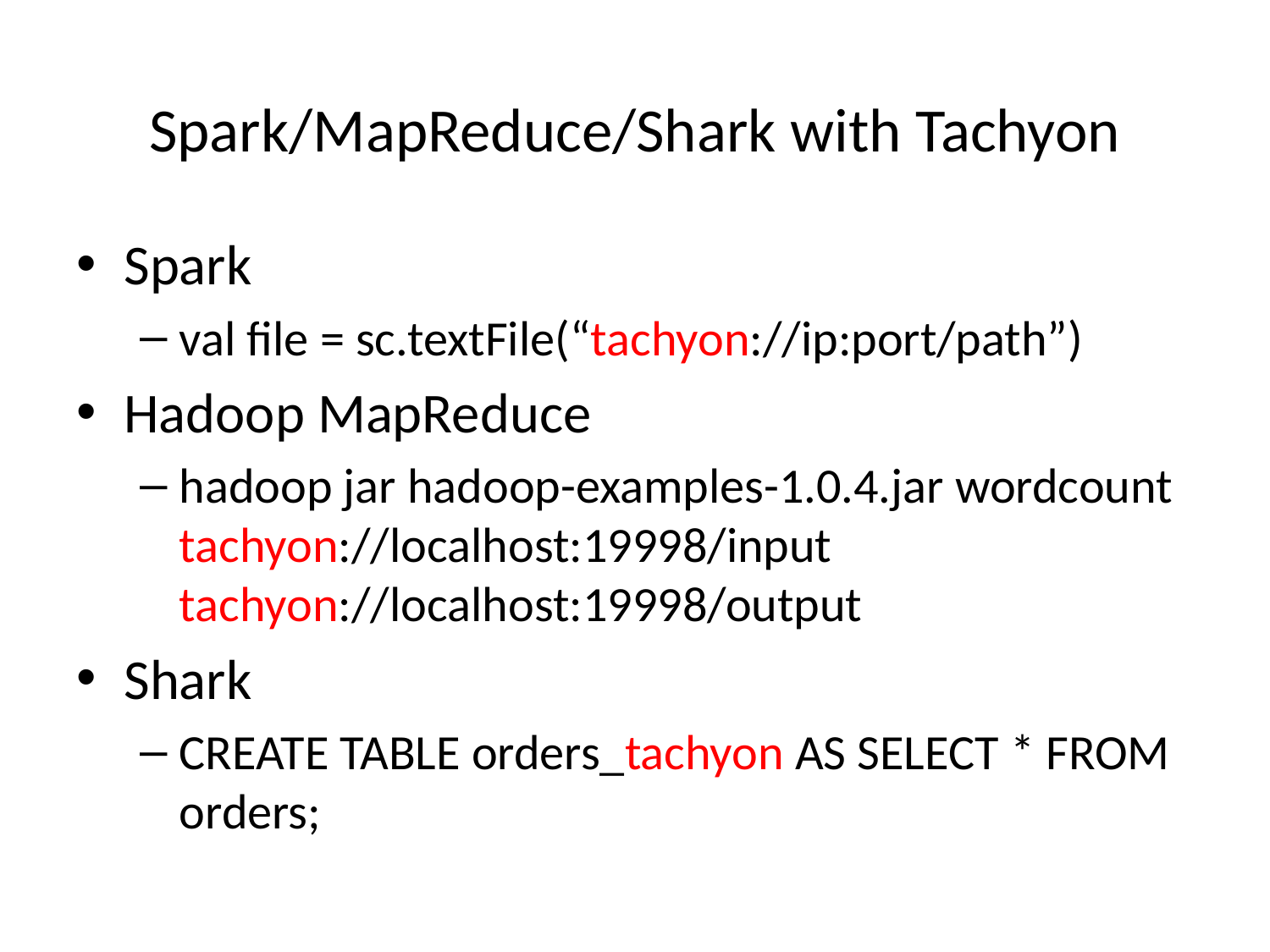

# Spark/MapReduce/Shark with Tachyon
Spark
val file = sc.textFile(“tachyon://ip:port/path”)
Hadoop MapReduce
hadoop jar hadoop-examples-1.0.4.jar wordcount tachyon://localhost:19998/input tachyon://localhost:19998/output
Shark
CREATE TABLE orders_tachyon AS SELECT * FROM orders;